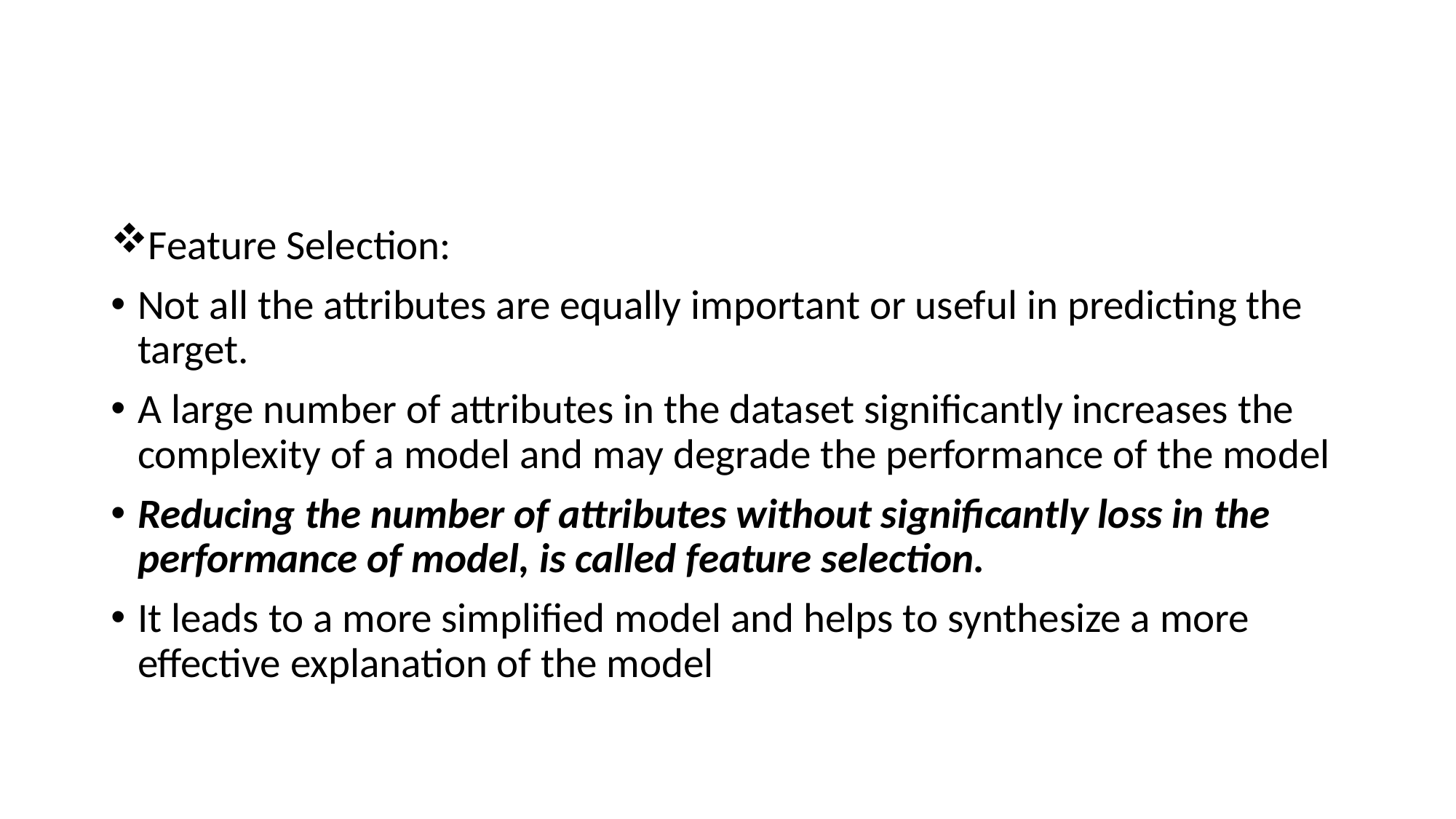

#
Feature Selection:
Not all the attributes are equally important or useful in predicting the target.
A large number of attributes in the dataset significantly increases the complexity of a model and may degrade the performance of the model
Reducing the number of attributes without significantly loss in the performance of model, is called feature selection.
It leads to a more simplified model and helps to synthesize a more effective explanation of the model